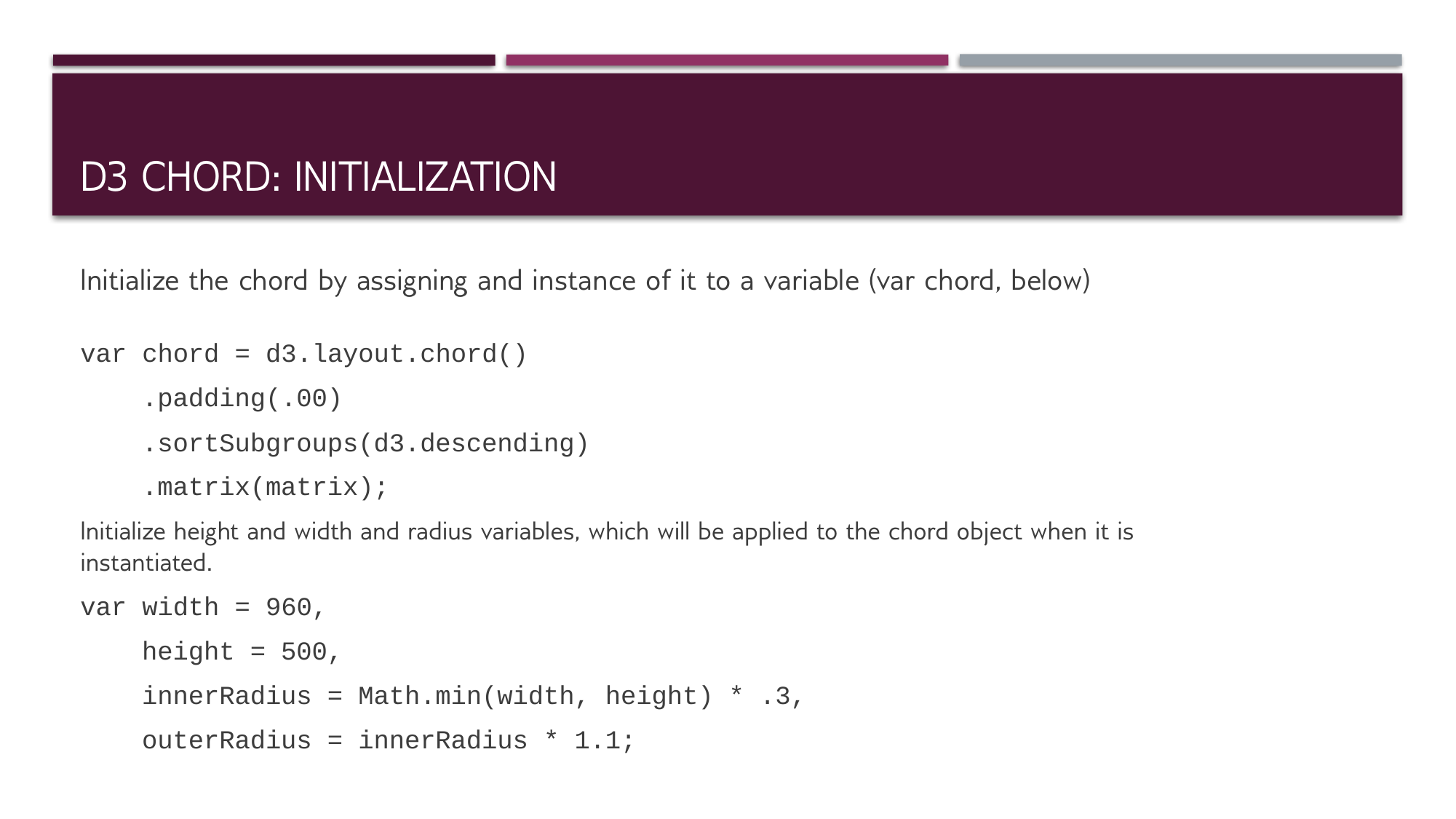

# D3 Chord: Initialization
Initialize the chord by assigning and instance of it to a variable (var chord, below)

var chord = d3.layout.chord()
    .padding(.00)
    .sortSubgroups(d3.descending)
    .matrix(matrix);
Initialize height and width and radius variables, which will be applied to the chord object when it is instantiated.
var width = 960,
    height = 500,
    innerRadius = Math.min(width, height) * .3,
    outerRadius = innerRadius * 1.1;